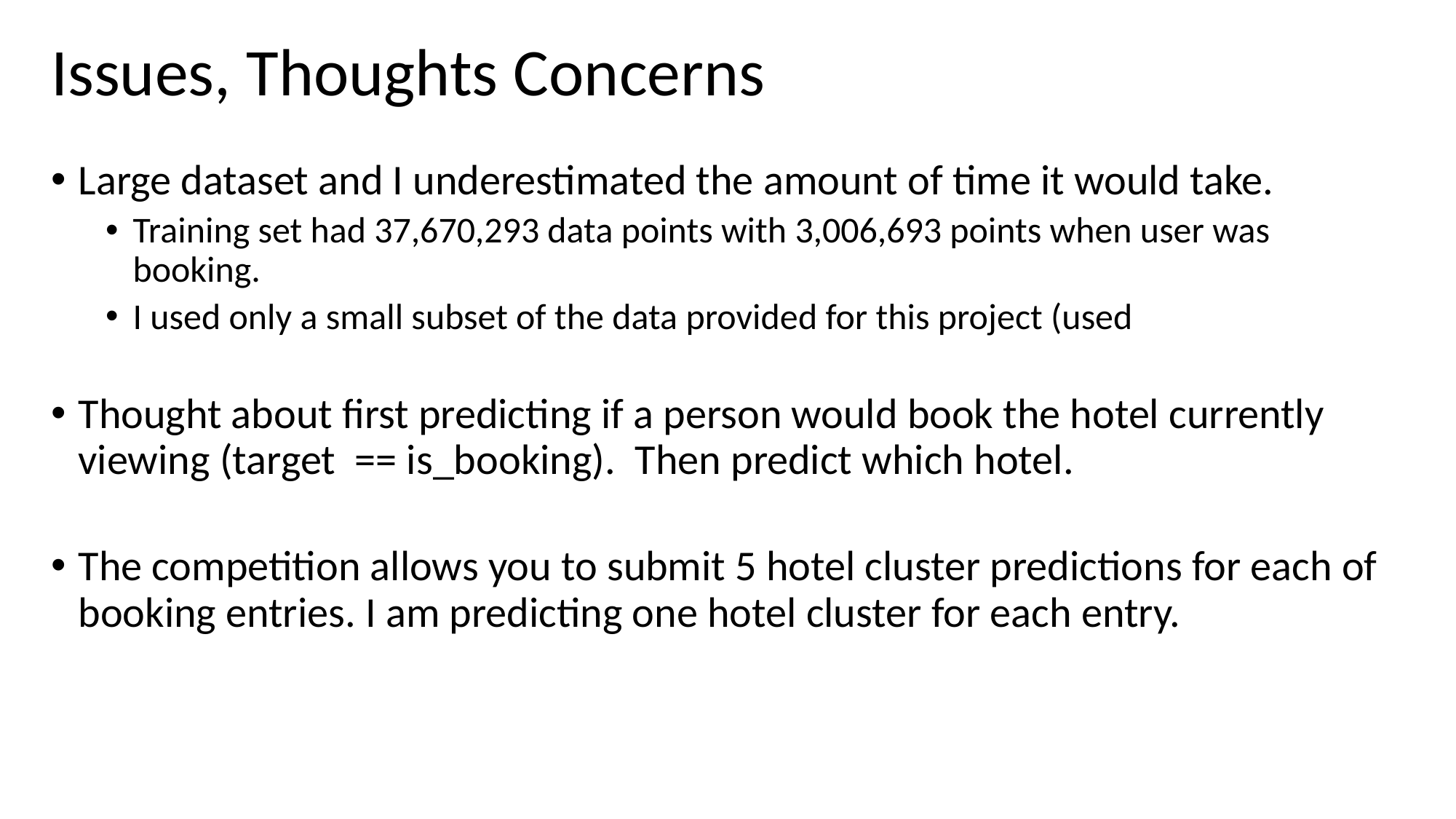

# Issues, Thoughts Concerns
Large dataset and I underestimated the amount of time it would take.
Training set had 37,670,293 data points with 3,006,693 points when user was booking.
I used only a small subset of the data provided for this project (used
Thought about first predicting if a person would book the hotel currently viewing (target  == is_booking).  Then predict which hotel.
The competition allows you to submit 5 hotel cluster predictions for each of booking entries. I am predicting one hotel cluster for each entry.